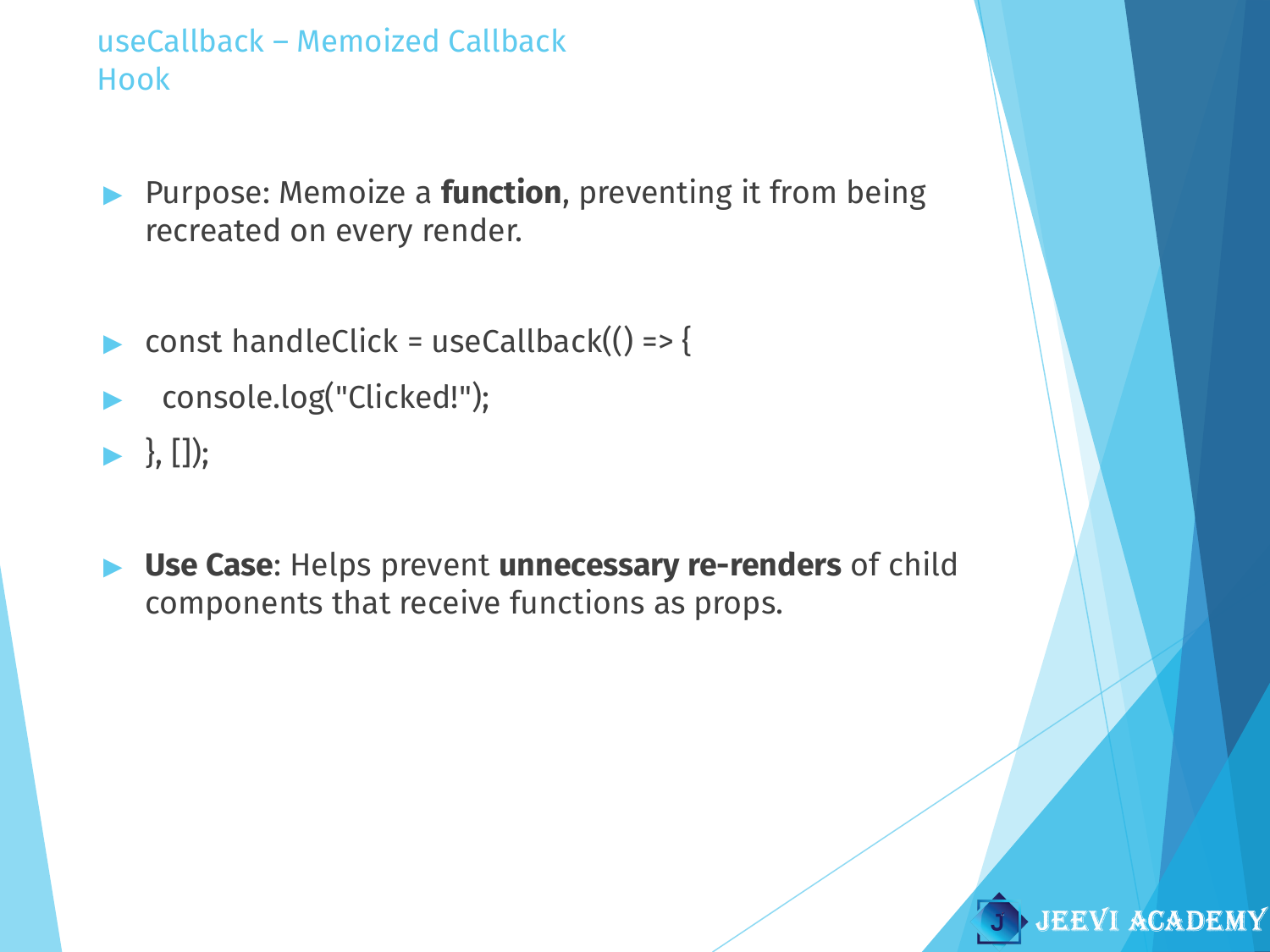

# useCallback – Memoized Callback Hook
Purpose: Memoize a function, preventing it from being recreated on every render.

const handleClick = useCallback(() => {
  console.log("Clicked!");
}, []);

Use Case: Helps prevent unnecessary re-renders of child components that receive functions as props.